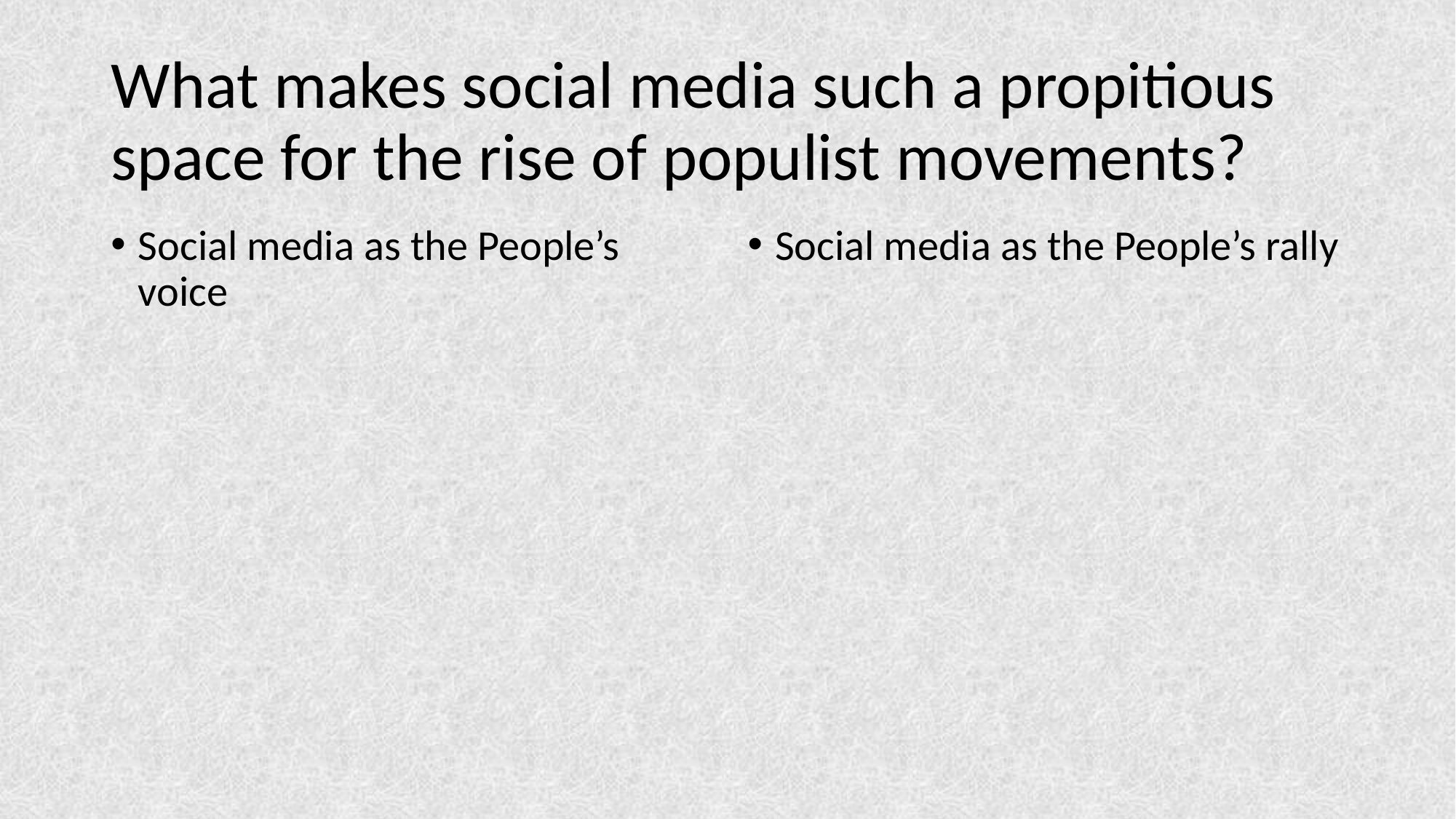

# What makes social media such a propitious space for the rise of populist movements?
Social media as the People’s voice
Social media as the People’s rally